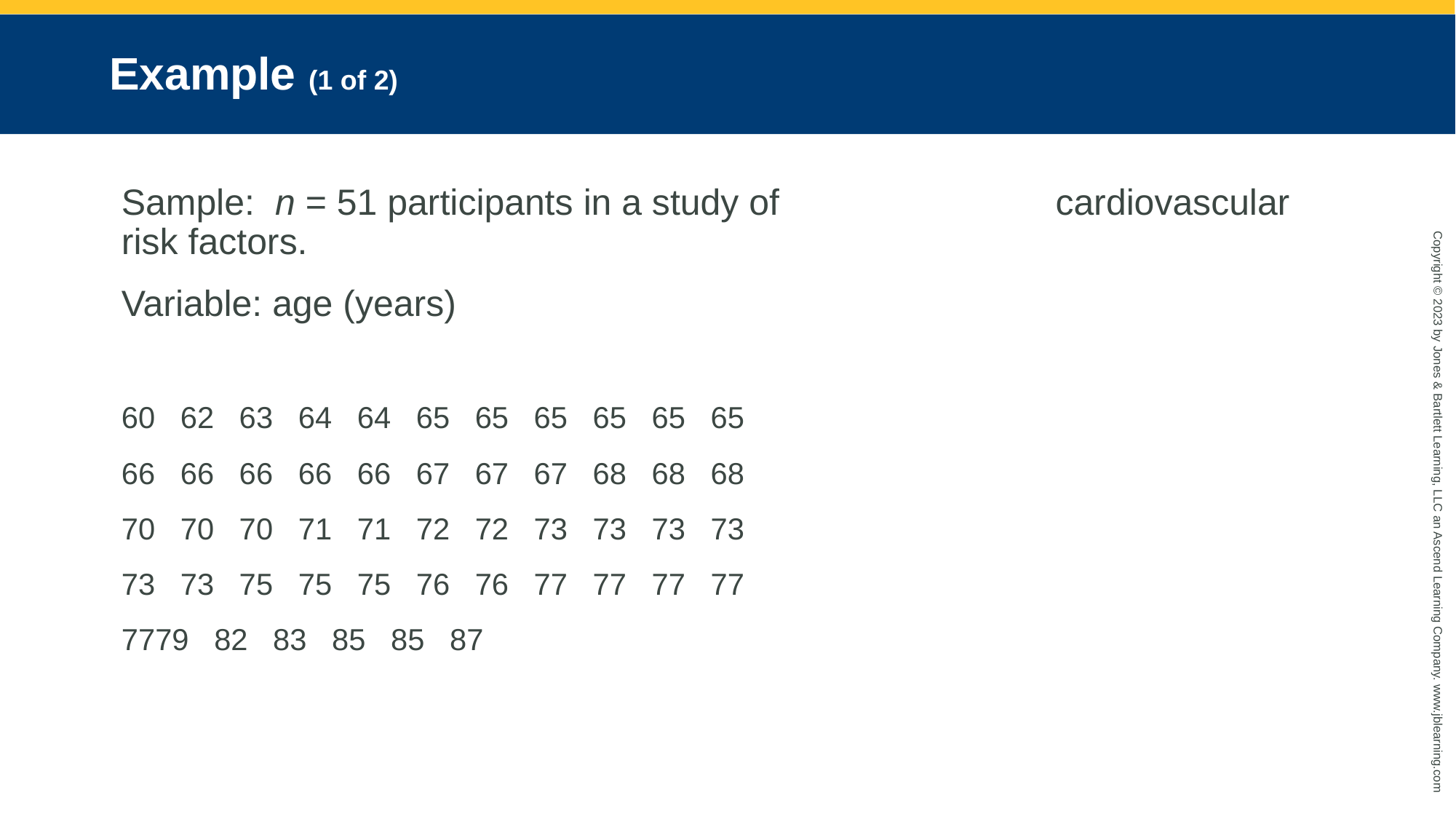

# Example (1 of 2)
Sample:  n = 51 participants in a study of 		      cardiovascular risk factors.
Variable: age (years)

60   62   63   64   64   65   65   65   65   65   65
66   66   66   66   66   67   67   67   68   68   68
70   70   70   71   71   72   72   73   73   73   73
73   73   75   75   75   76   76   77   77   77   77
79   82   83   85   85   87